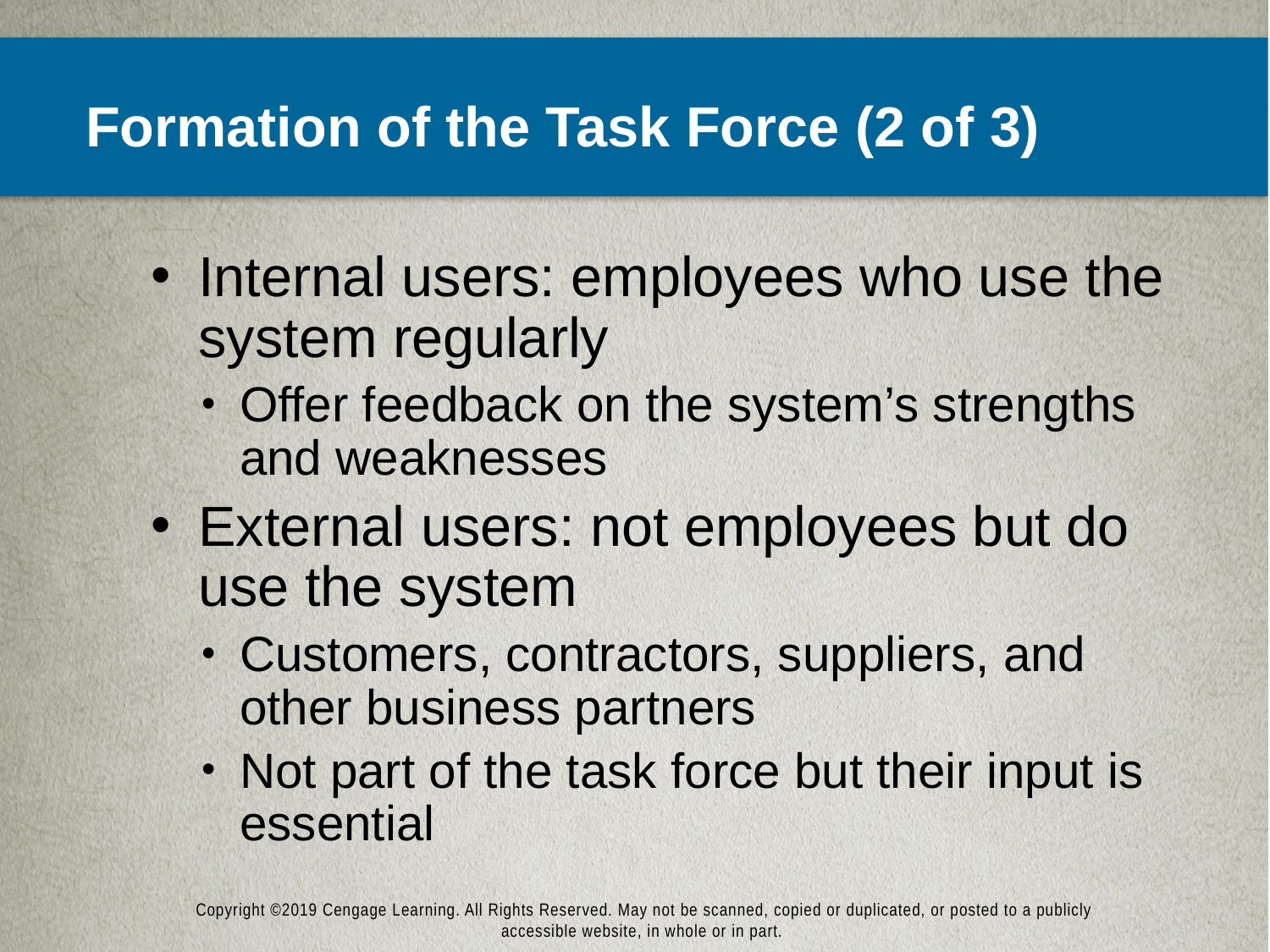

# Formation of the Task Force (2 of 3)
Internal users: employees who use the system regularly
Offer feedback on the system’s strengths and weaknesses
External users: not employees but do use the system
Customers, contractors, suppliers, and other business partners
Not part of the task force but their input is essential